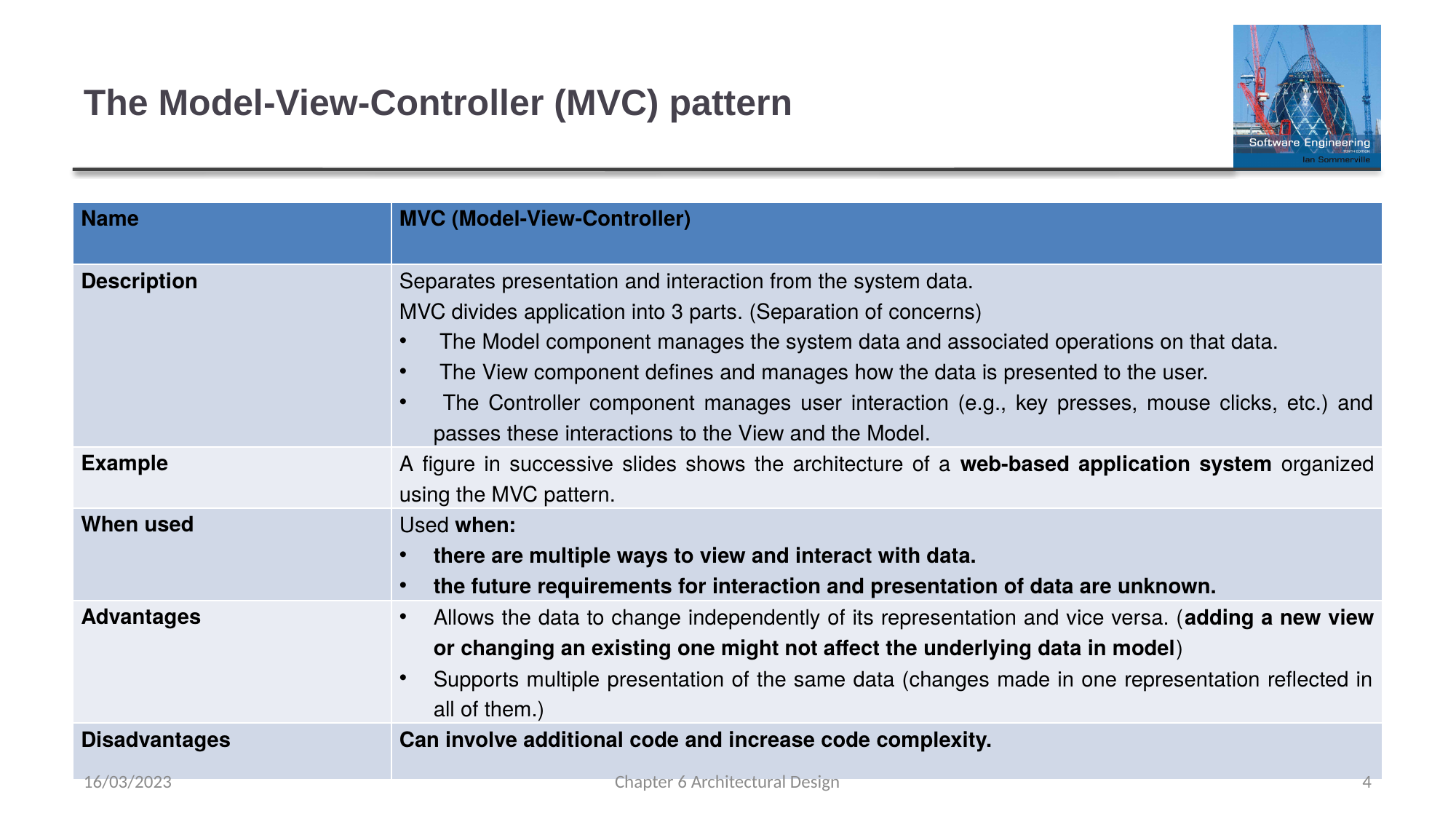

# The Model-View-Controller (MVC) pattern
| Name | MVC (Model-View-Controller) |
| --- | --- |
| Description | Separates presentation and interaction from the system data. MVC divides application into 3 parts. (Separation of concerns) The Model component manages the system data and associated operations on that data. The View component defines and manages how the data is presented to the user. The Controller component manages user interaction (e.g., key presses, mouse clicks, etc.) and passes these interactions to the View and the Model. |
| Example | A figure in successive slides shows the architecture of a web-based application system organized using the MVC pattern. |
| When used | Used when: there are multiple ways to view and interact with data. the future requirements for interaction and presentation of data are unknown. |
| Advantages | Allows the data to change independently of its representation and vice versa. (adding a new view or changing an existing one might not affect the underlying data in model) Supports multiple presentation of the same data (changes made in one representation reflected in all of them.) |
| Disadvantages | Can involve additional code and increase code complexity. |
16/03/2023
Chapter 6 Architectural Design
4